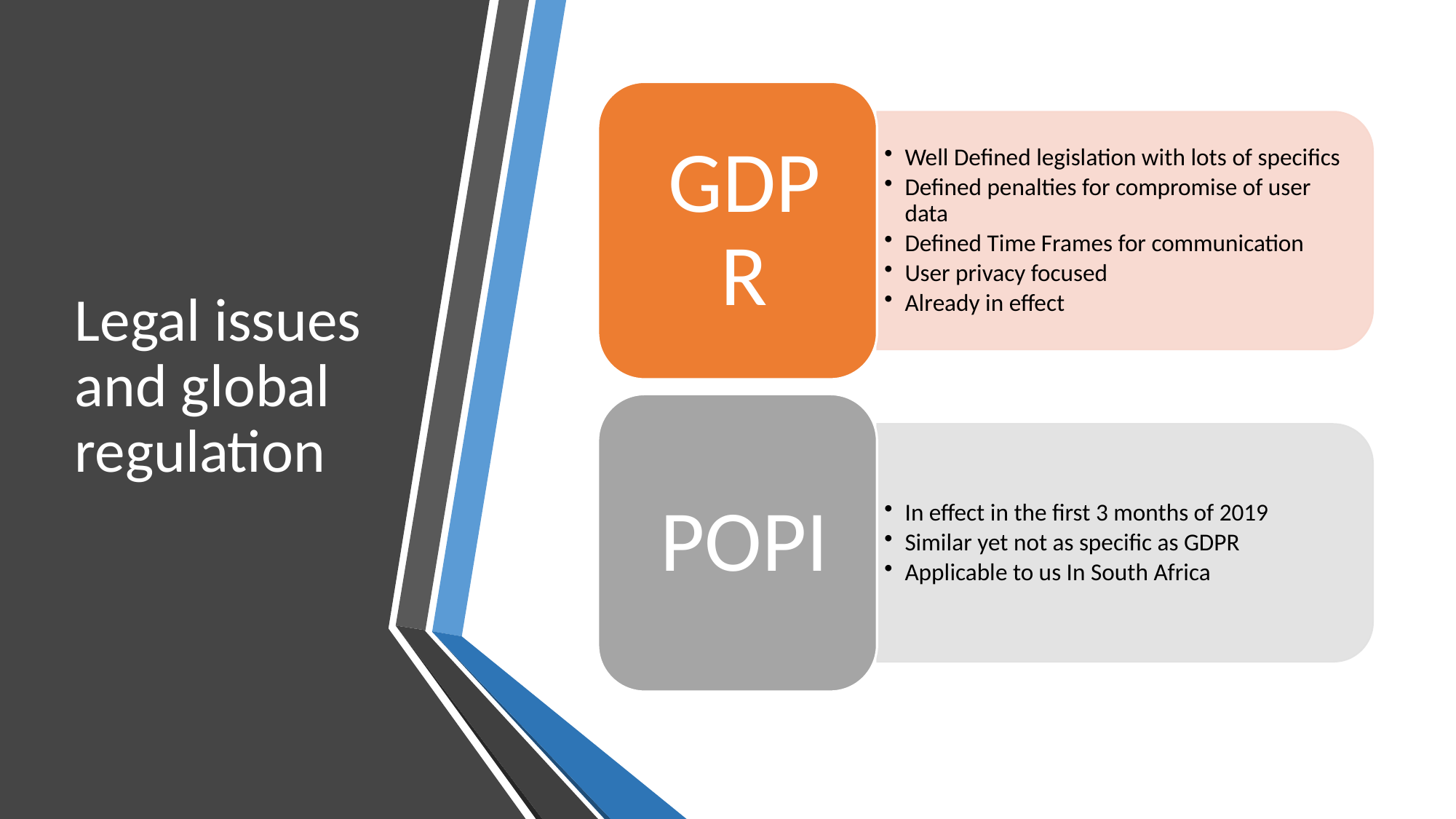

# Legal issues and global regulation
Well Defined legislation with lots of specifics
Defined penalties for compromise of user data
Defined Time Frames for communication
User privacy focused
Already in effect
GDPR
In effect in the first 3 months of 2019
Similar yet not as specific as GDPR
Applicable to us In South Africa
POPI